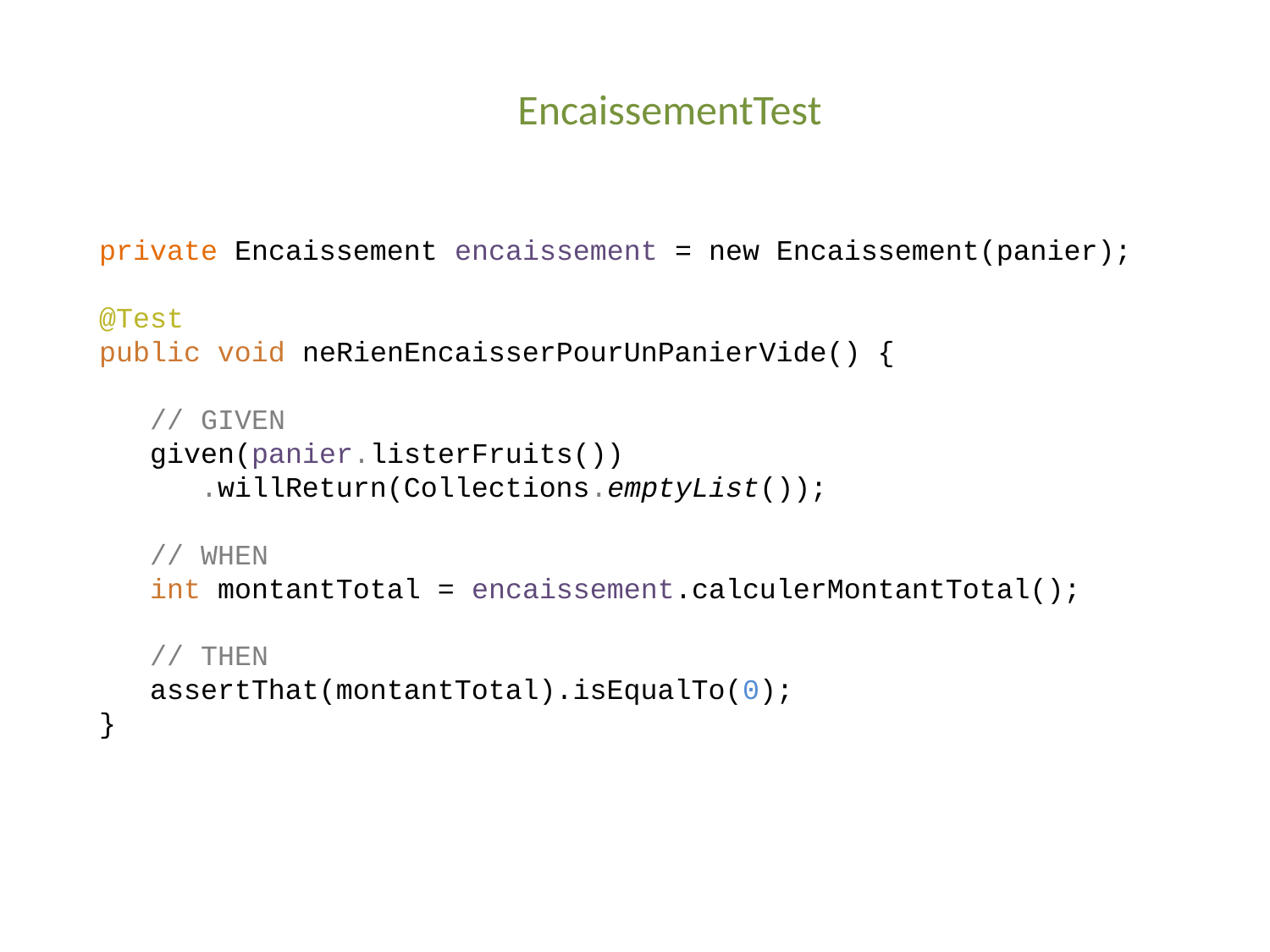

EncaissementTest
private Encaissement encaissement = new Encaissement(panier);
@Test
public void neRienEncaisserPourUnPanierVide() {
   // GIVEN
   given(panier.listerFruits())
      .willReturn(Collections.emptyList());

   // WHEN
   int montantTotal = encaissement.calculerMontantTotal();

   // THEN
   assertThat(montantTotal).isEqualTo(0);
}